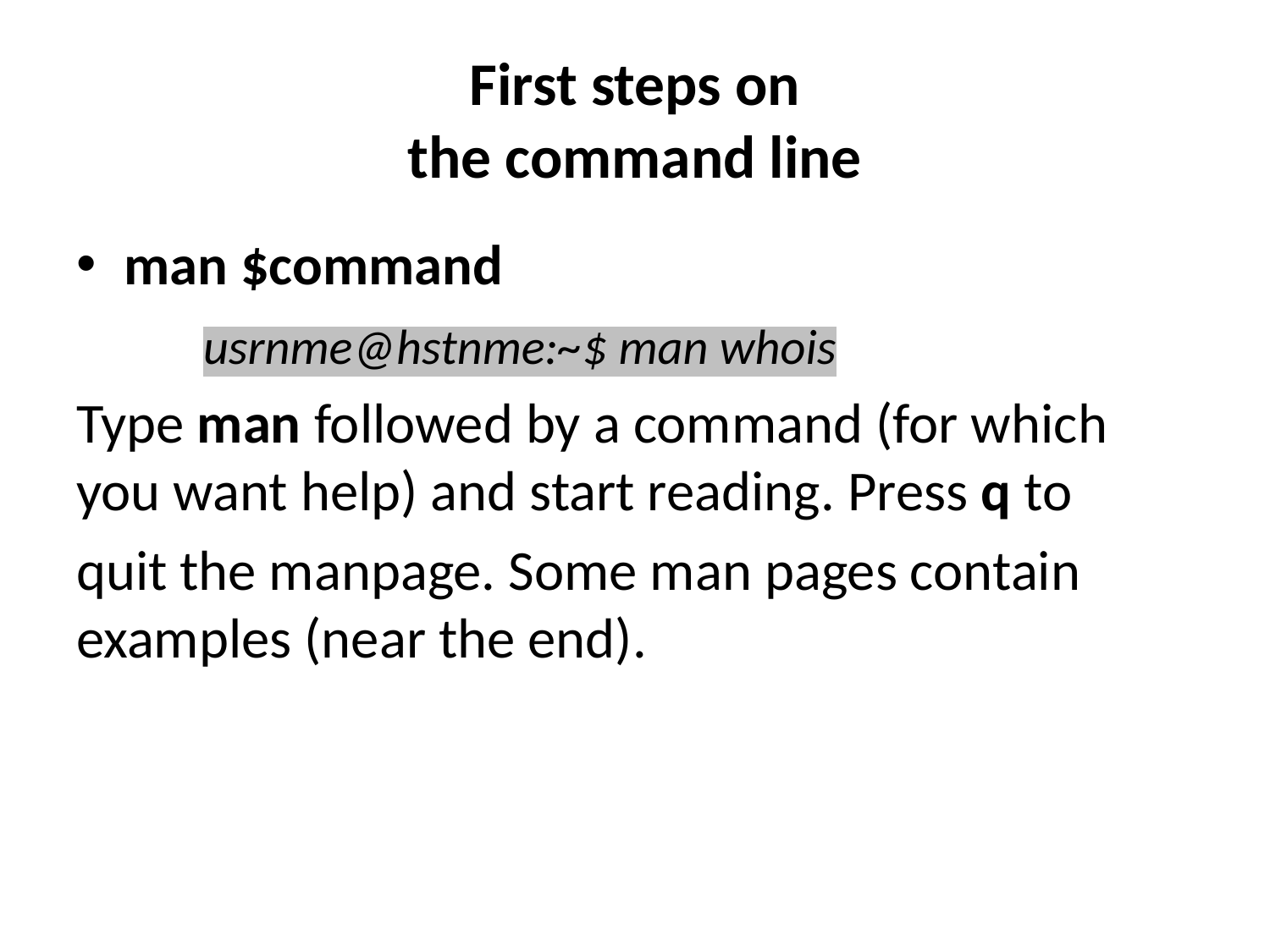

# First steps on the command line
man $command
	usrnme@hstnme:~$ man whois
Type man followed by a command (for which you want help) and start reading. Press q to
quit the manpage. Some man pages contain examples (near the end).